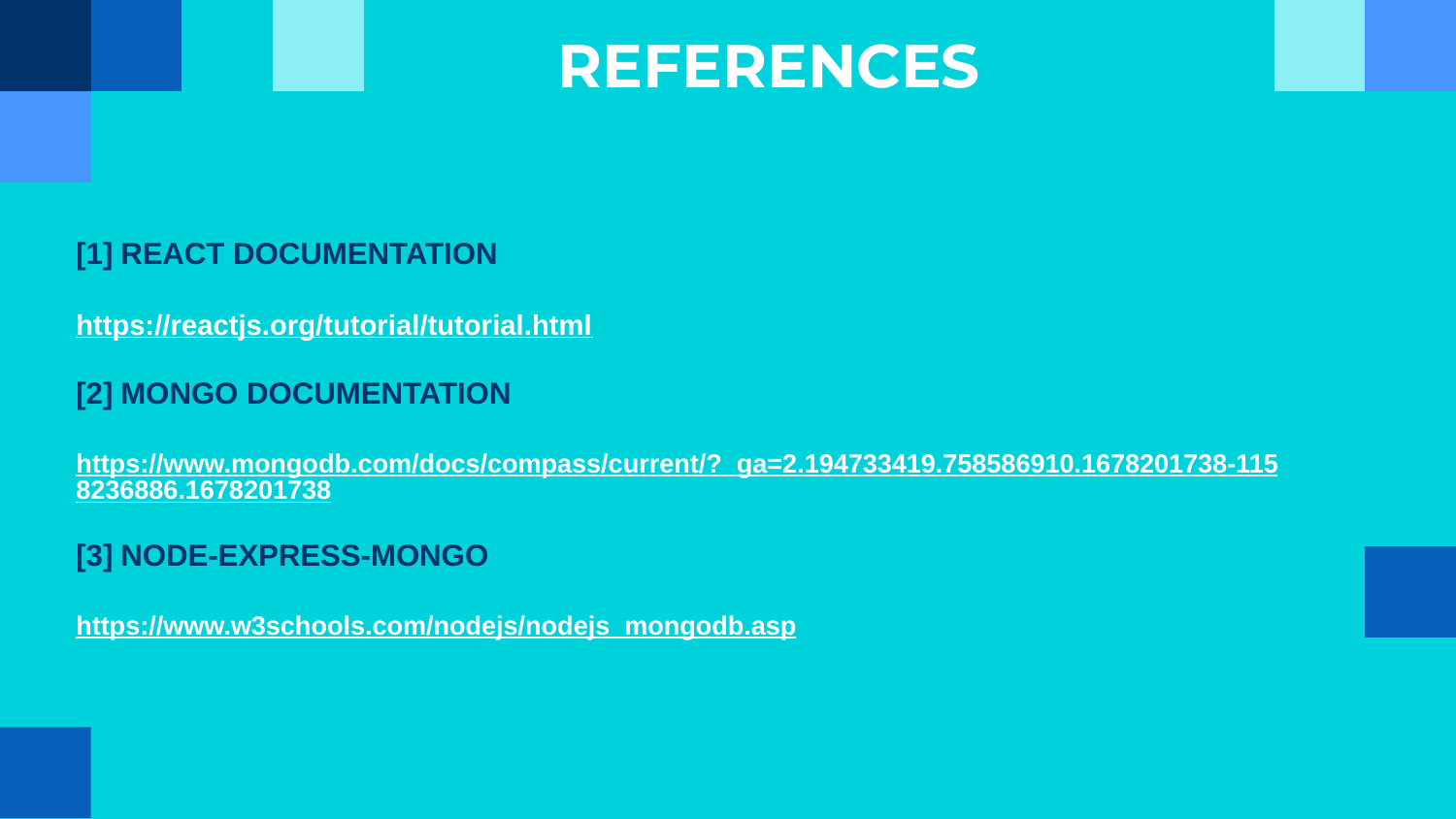

# REFERENCES

[1] REACT DOCUMENTATION

https://reactjs.org/tutorial/tutorial.html

[2] MONGO DOCUMENTATION

https://www.mongodb.com/docs/compass/current/?_ga=2.194733419.758586910.1678201738-1158236886.1678201738

[3] NODE-EXPRESS-MONGO
https://www.w3schools.com/nodejs/nodejs_mongodb.asp